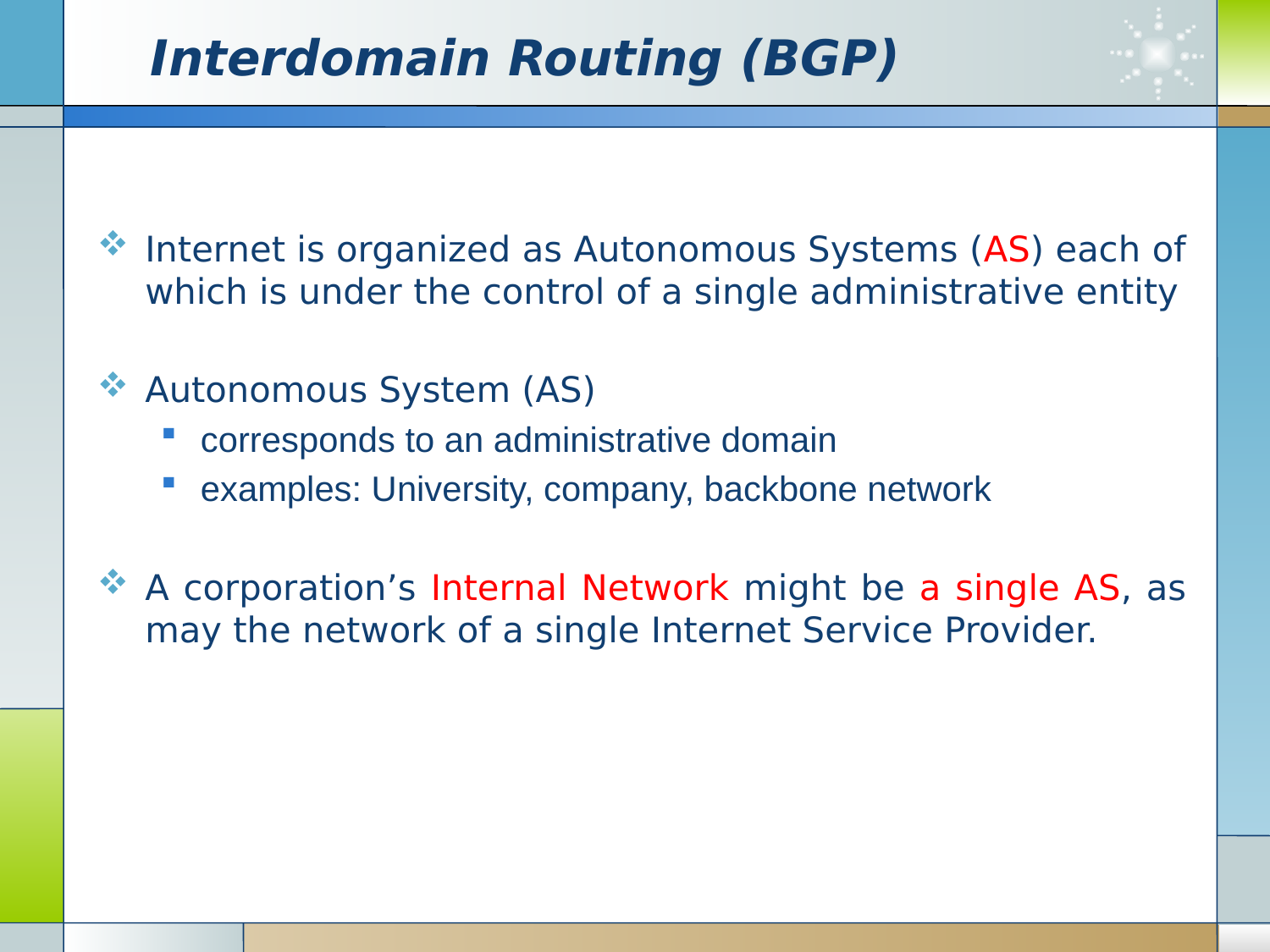

# Interdomain Routing (BGP)

Internet is organized as Autonomous Systems (AS) each of which is under the control of a single administrative entity

Autonomous System (AS)
corresponds to an administrative domain
examples: University, company, backbone network

A corporation’s Internal Network might be a single AS, as may the network of a single Internet Service Provider.